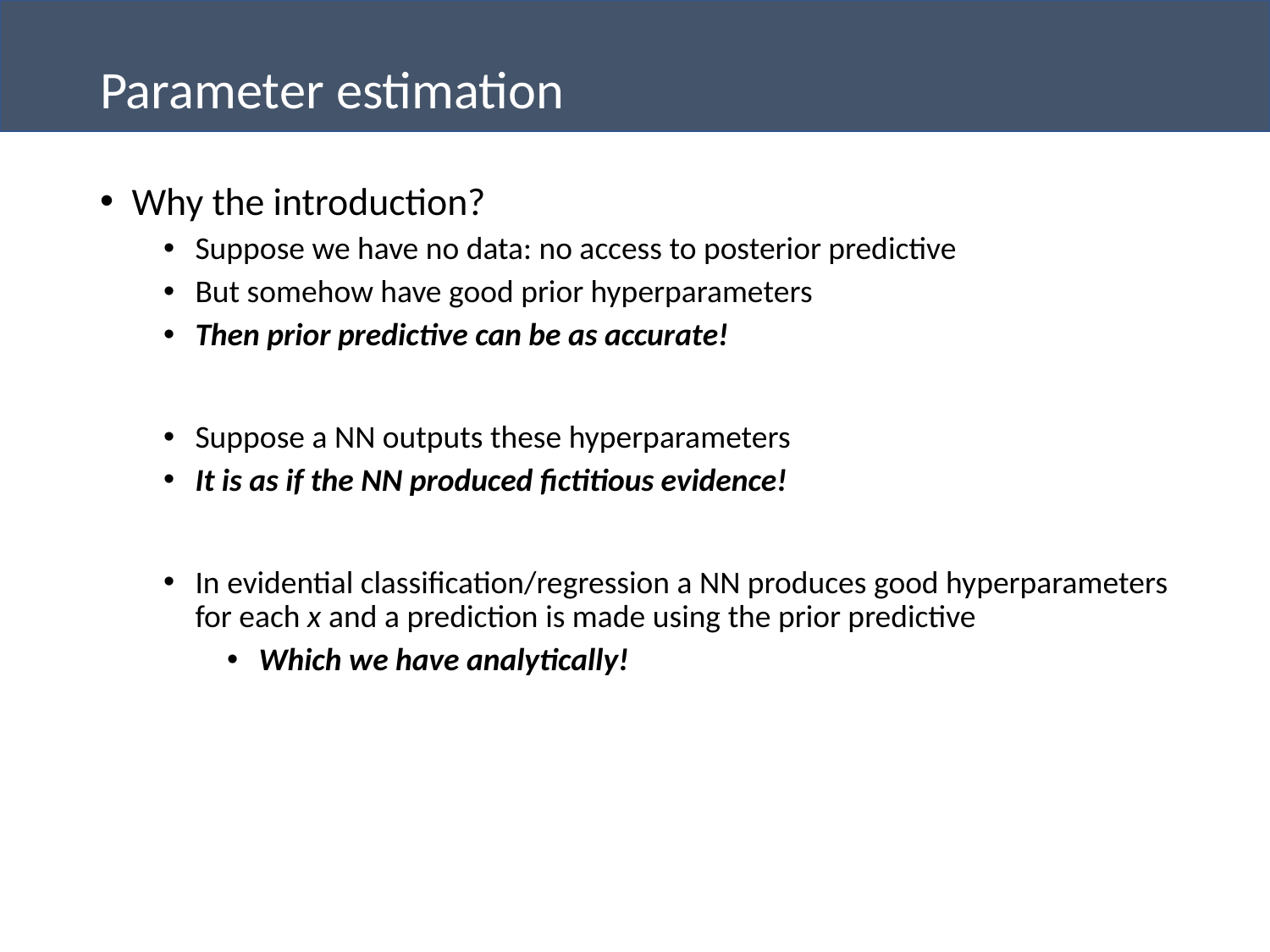

# Parameter estimation
Why the introduction?
Suppose we have no data: no access to posterior predictive
But somehow have good prior hyperparameters
Then prior predictive can be as accurate!

Suppose a NN outputs these hyperparameters
It is as if the NN produced fictitious evidence!

In evidential classification/regression a NN produces good hyperparameters for each x and a prediction is made using the prior predictive
Which we have analytically!